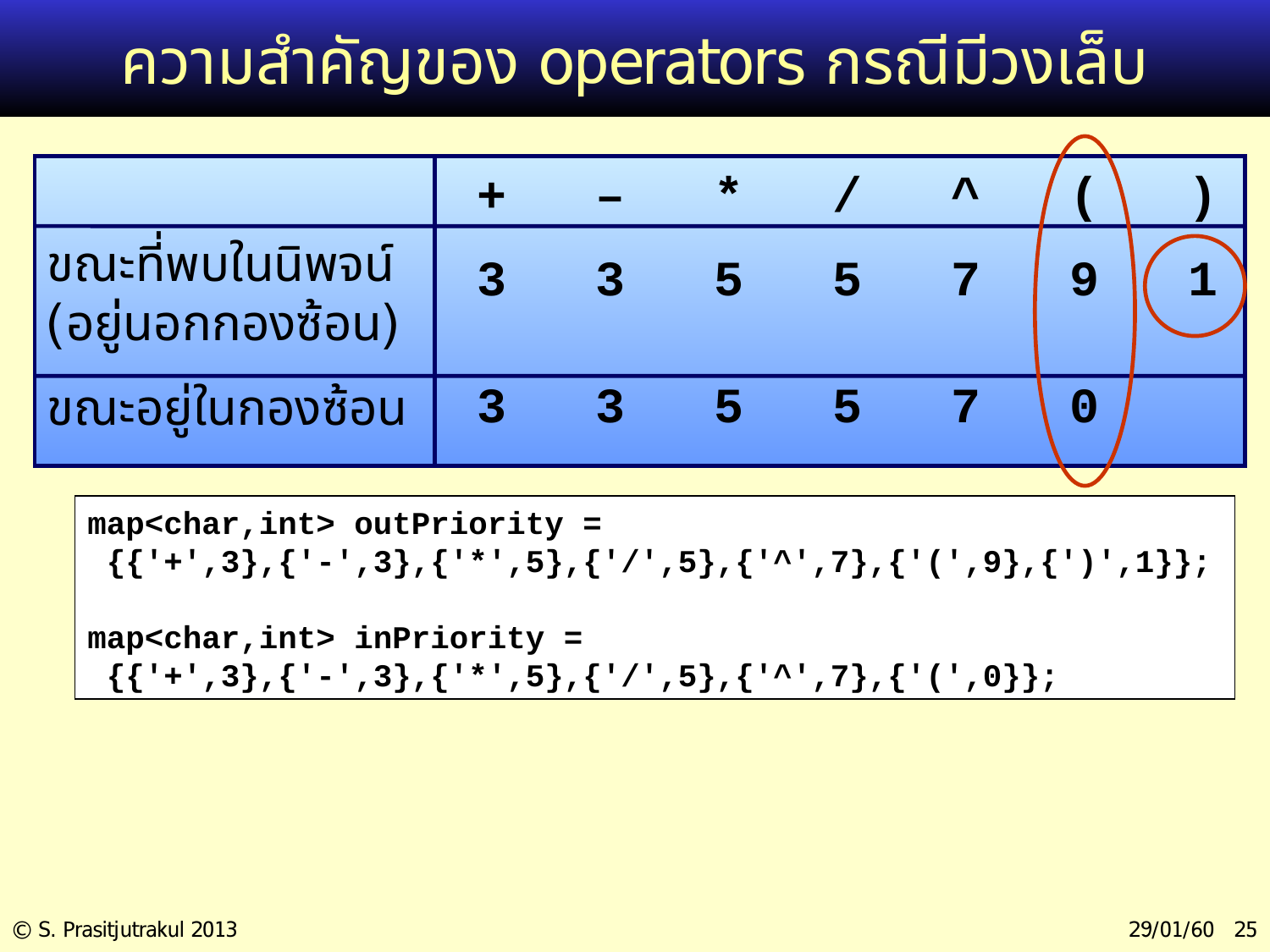

# ความสำคัญของ operators กรณีมีวงเล็บ

+   –   *   /   ^   (   )
3   3   5   5   7   9   1

3   3   5   5   7   0
ขณะที่พบในนิพจน์
(อยู่นอกกองซ้อน)
ขณะอยู่ในกองซ้อน

map<char,int> outPriority =
 {{'+',3},{'-',3},{'*',5},{'/',5},{'^',7},{'(',9},{')',1}};

map<char,int> inPriority =
 {{'+',3},{'-',3},{'*',5},{'/',5},{'^',7},{'(',0}};